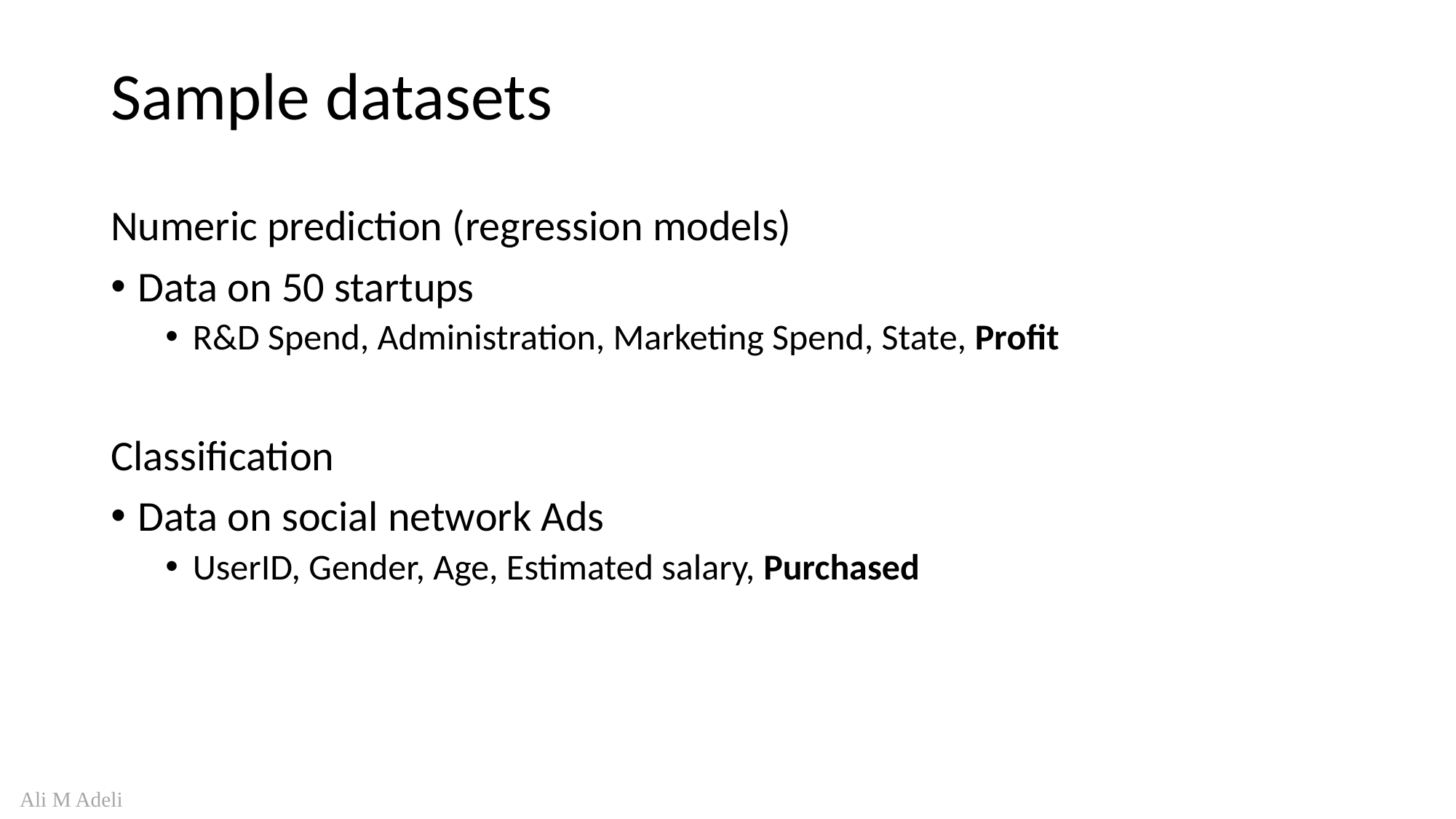

# Sample datasets
Numeric prediction (regression models)
Data on 50 startups
R&D Spend, Administration, Marketing Spend, State, Profit

Classification
Data on social network Ads
UserID, Gender, Age, Estimated salary, Purchased